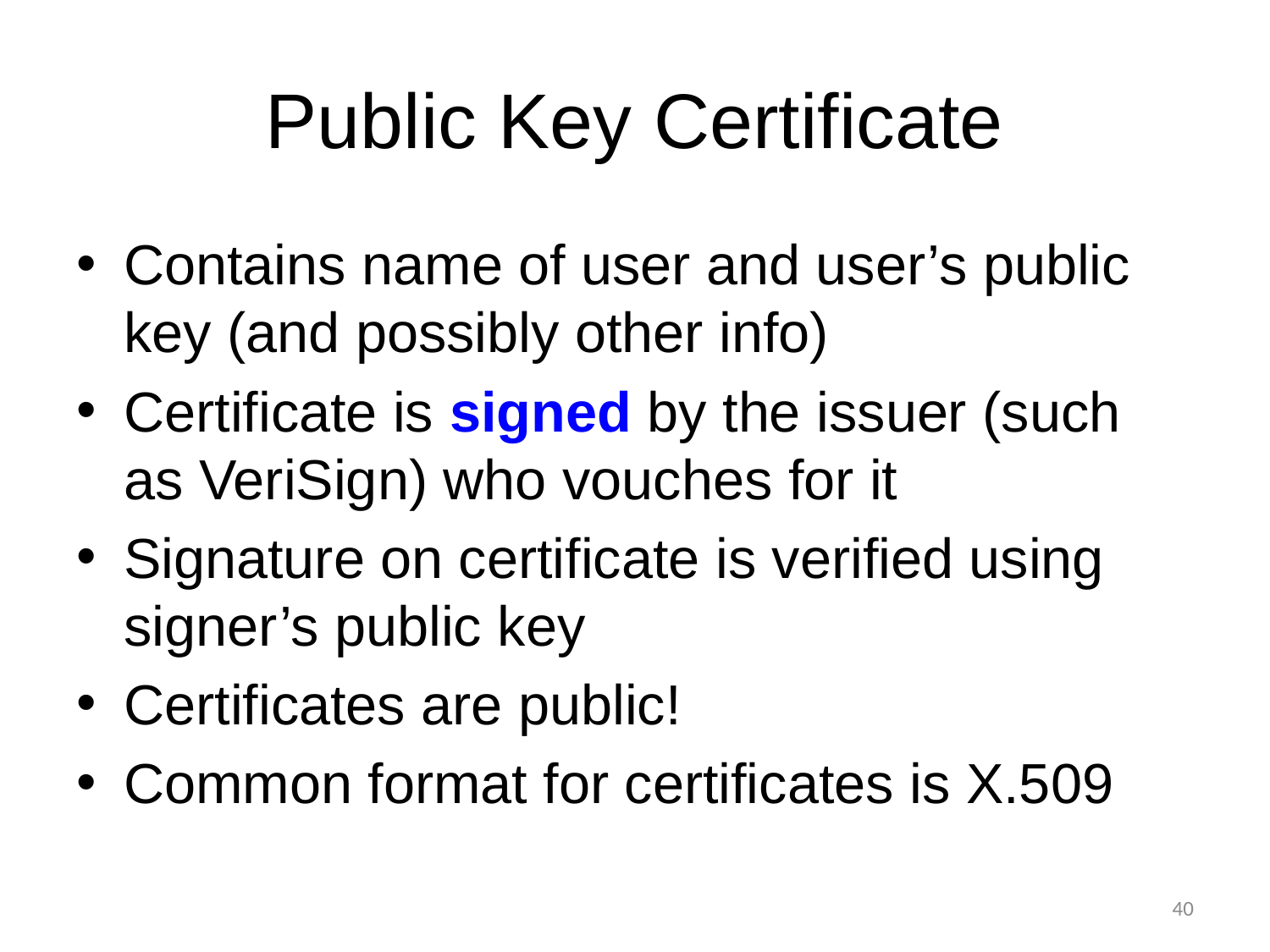

# Public Key Certificate
Contains name of user and user’s public key (and possibly other info)
Certificate is signed by the issuer (such as VeriSign) who vouches for it
Signature on certificate is verified using signer’s public key
Certificates are public!
Common format for certificates is X.509

40